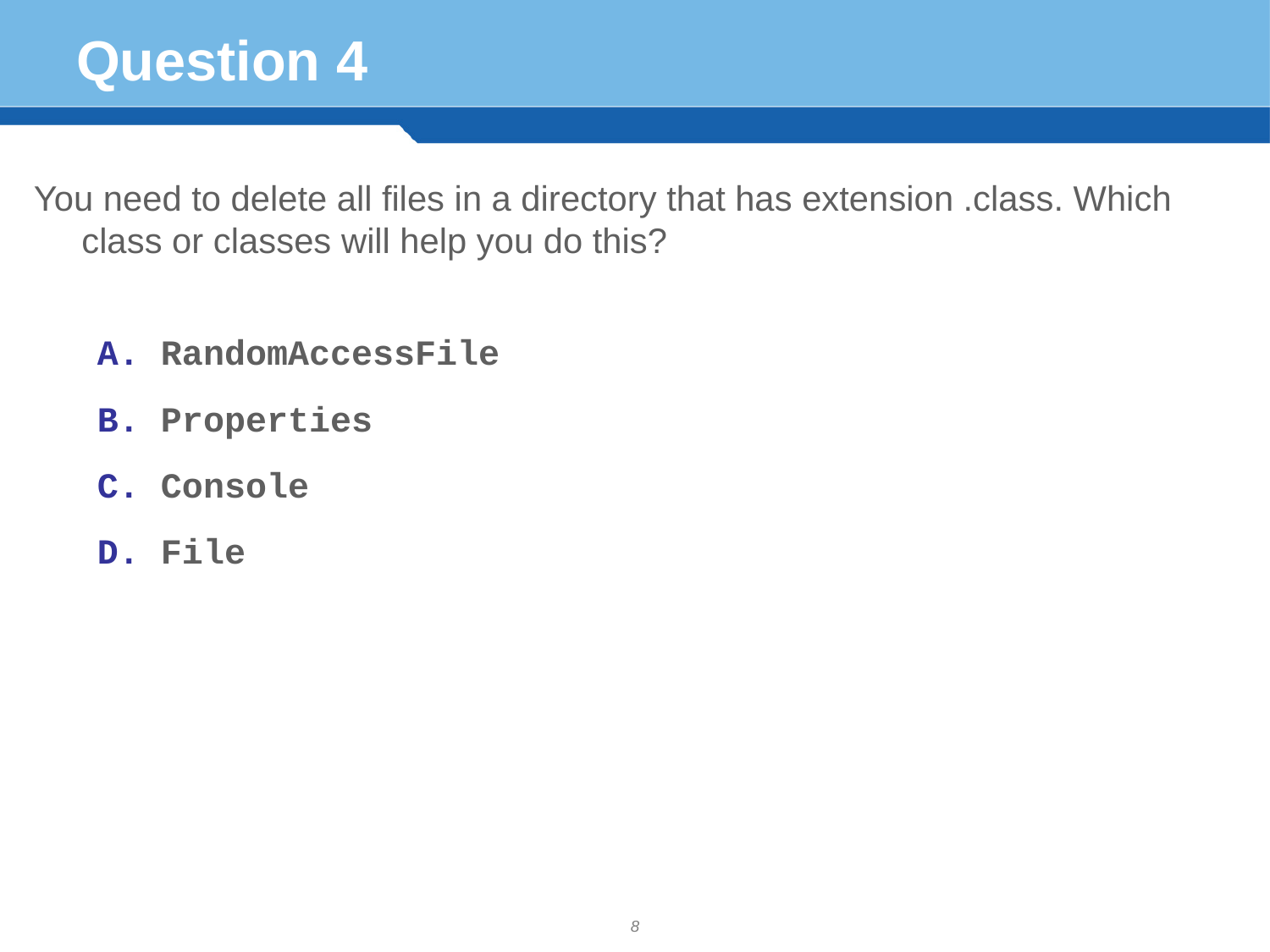

# Question 4
You need to delete all files in a directory that has extension .class. Which class or classes will help you do this?

RandomAccessFile
Properties
Console
File
8